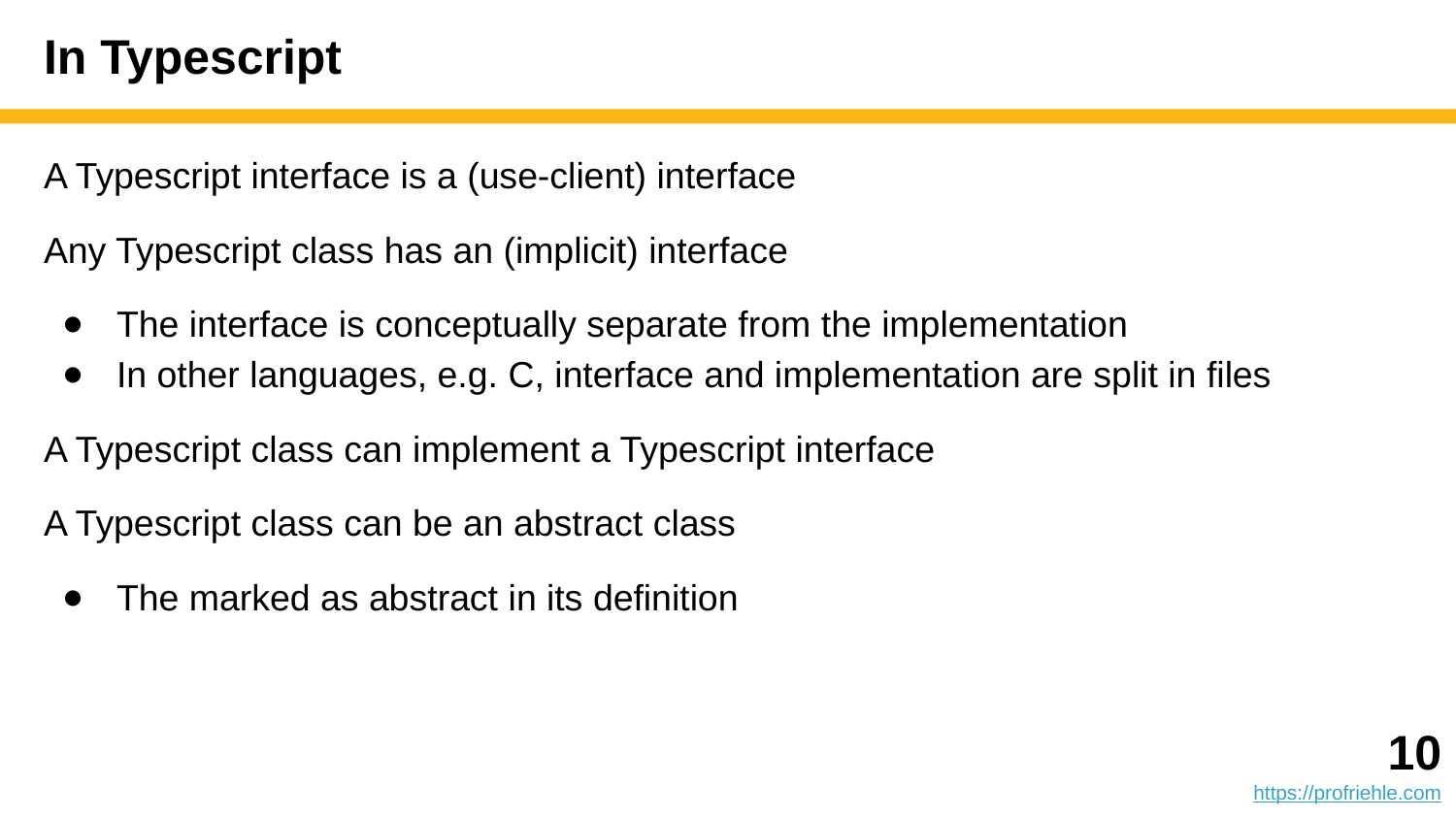

# In Typescript
A Typescript interface is a (use-client) interface
Any Typescript class has an (implicit) interface
The interface is conceptually separate from the implementation
In other languages, e.g. C, interface and implementation are split in files
A Typescript class can implement a Typescript interface
A Typescript class can be an abstract class
The marked as abstract in its definition
10
https://profriehle.com